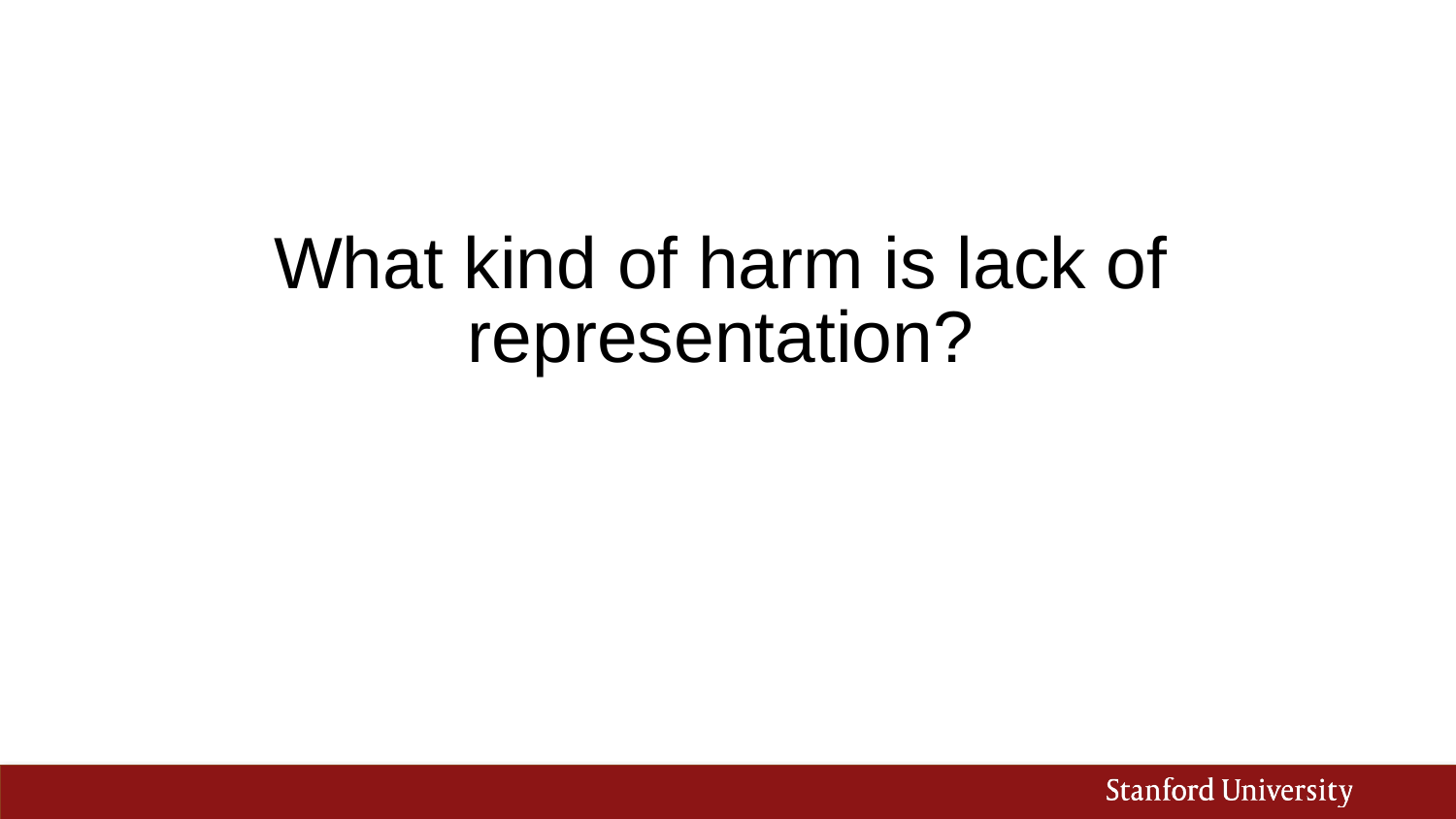

# What kind of harm is lack of representation?